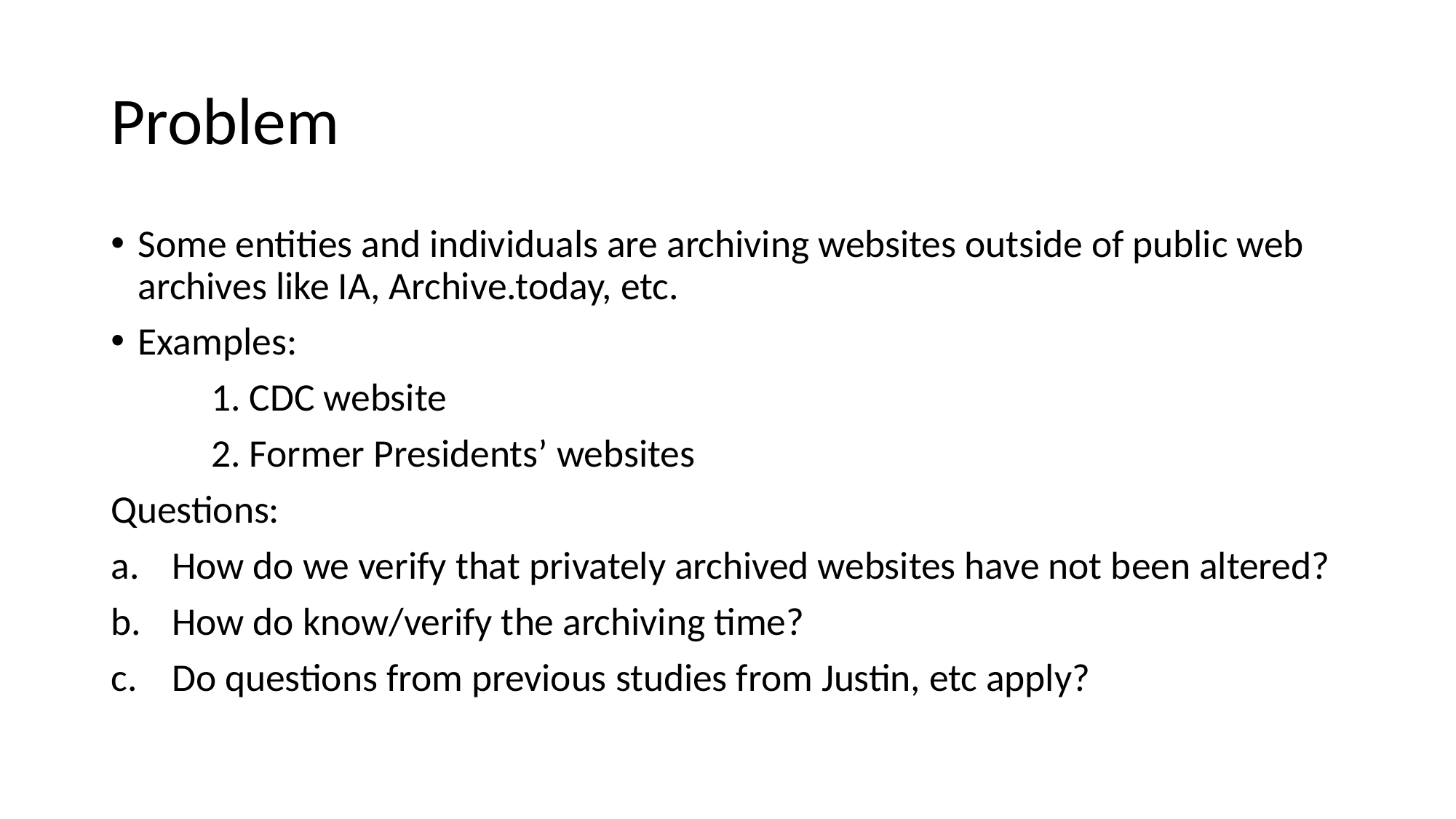

# Problem
Some entities and individuals are archiving websites outside of public web archives like IA, Archive.today, etc.
Examples:
	1. CDC website
	2. Former Presidents’ websites
Questions:
How do we verify that privately archived websites have not been altered?
How do know/verify the archiving time?
Do questions from previous studies from Justin, etc apply?